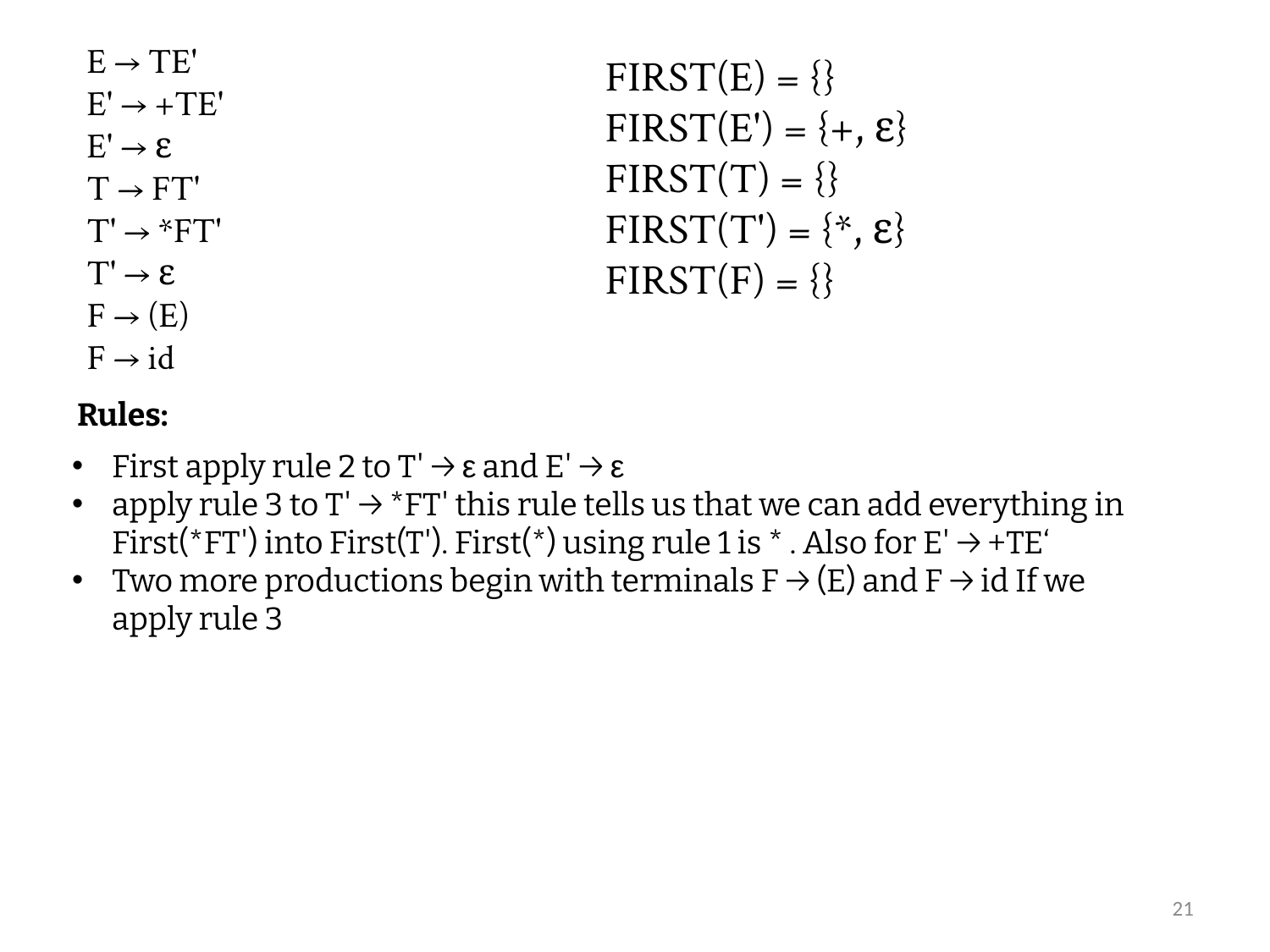

E → TE'
E' → +TE'
E' → ε
T → FT'
T' → *FT'
T' → ε
F → (E)
F → id
FIRST(E) = {}
FIRST(E') = {+, ε}
FIRST(T) = {}
FIRST(T') = {*, ε}
FIRST(F) = {}
Rules:
First apply rule 2 to T' → ε and E' → ε
apply rule 3 to T' → *FT' this rule tells us that we can add everything in First(*FT') into First(T'). First(*) using rule 1 is * . Also for E' → +TE‘
Two more productions begin with terminals F → (E) and F → id If we apply rule 3
21